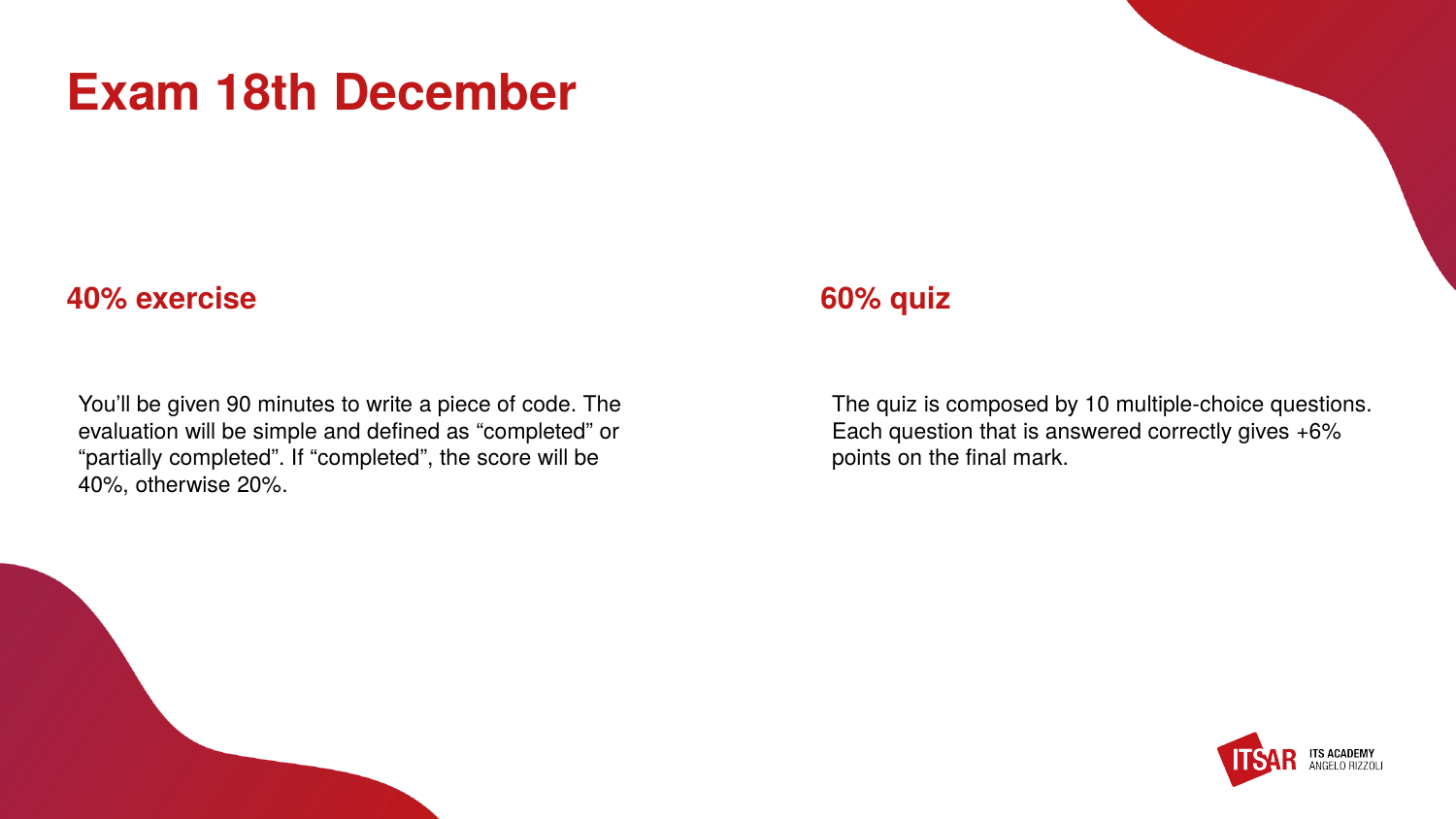

# Exam 18th December
40% exercise
60% quiz
You’ll be given 90 minutes to write a piece of code. The evaluation will be simple and defined as “completed” or “partially completed”. If “completed”, the score will be 40%, otherwise 20%.
The quiz is composed by 10 multiple-choice questions. Each question that is answered correctly gives +6% points on the final mark.